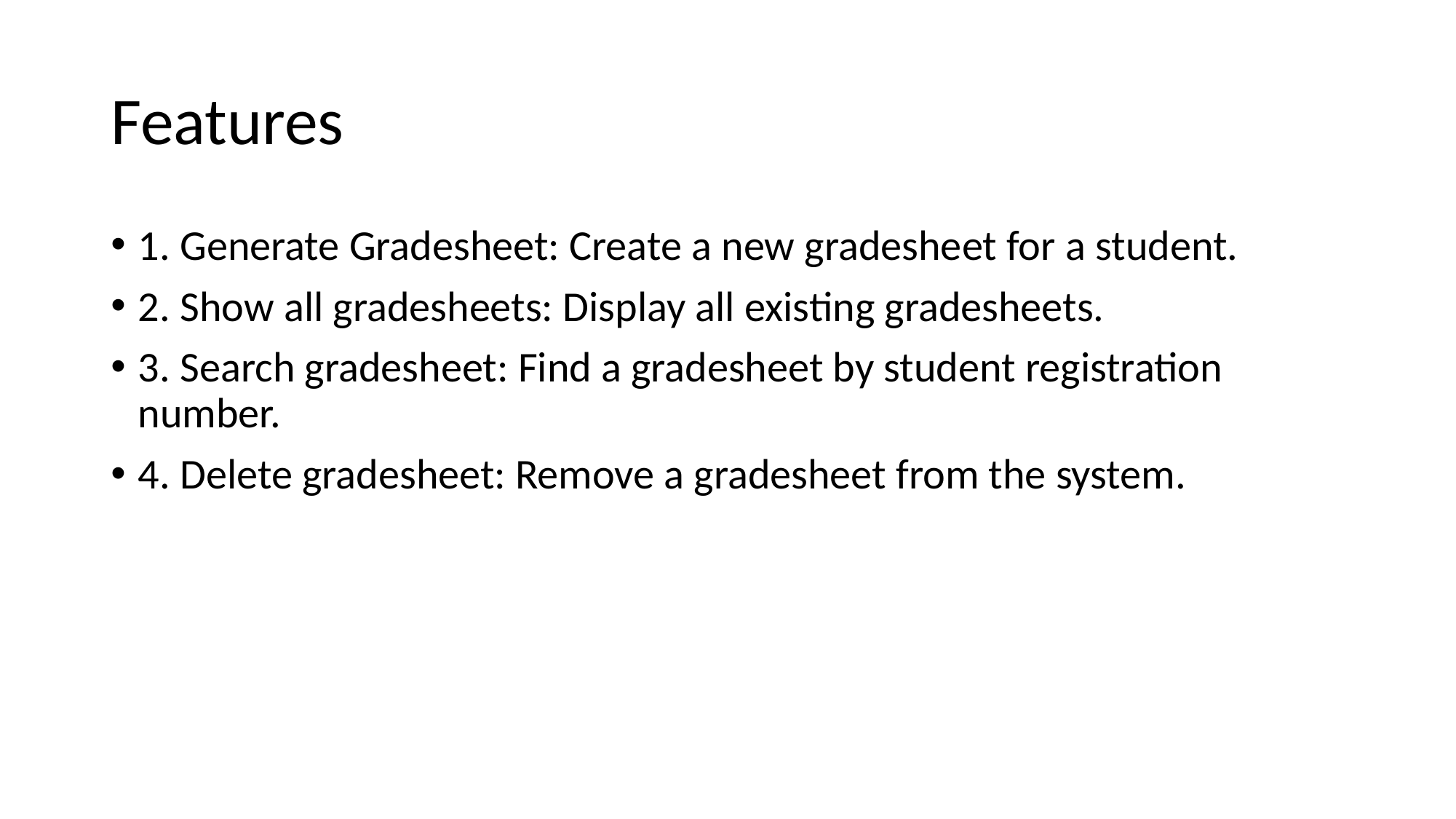

# Features
1. Generate Gradesheet: Create a new gradesheet for a student.
2. Show all gradesheets: Display all existing gradesheets.
3. Search gradesheet: Find a gradesheet by student registration number.
4. Delete gradesheet: Remove a gradesheet from the system.